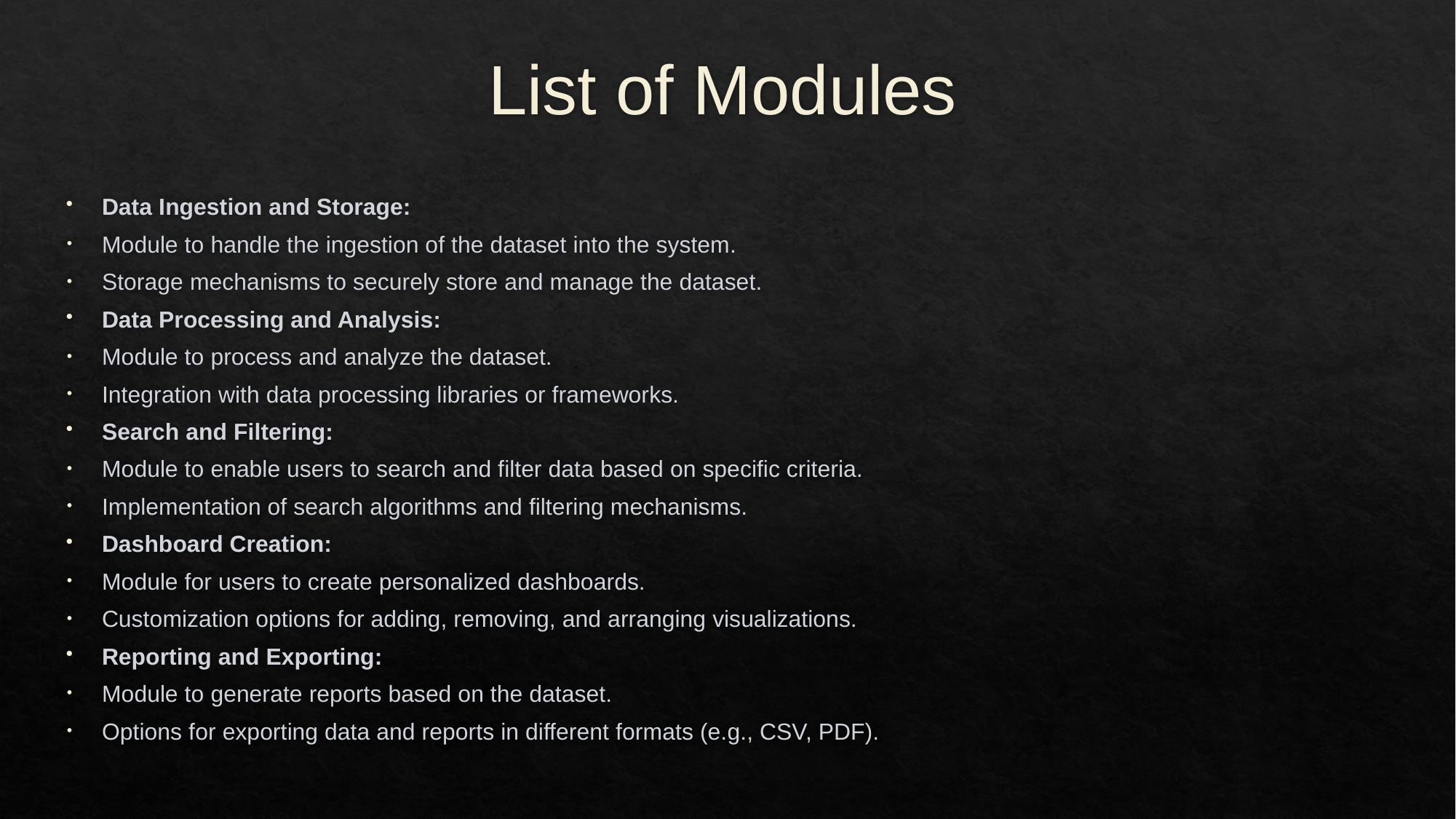

# List of Modules
Data Ingestion and Storage:
Module to handle the ingestion of the dataset into the system.
Storage mechanisms to securely store and manage the dataset.
Data Processing and Analysis:
Module to process and analyze the dataset.
Integration with data processing libraries or frameworks.
Search and Filtering:
Module to enable users to search and filter data based on specific criteria.
Implementation of search algorithms and filtering mechanisms.
Dashboard Creation:
Module for users to create personalized dashboards.
Customization options for adding, removing, and arranging visualizations.
Reporting and Exporting:
Module to generate reports based on the dataset.
Options for exporting data and reports in different formats (e.g., CSV, PDF).